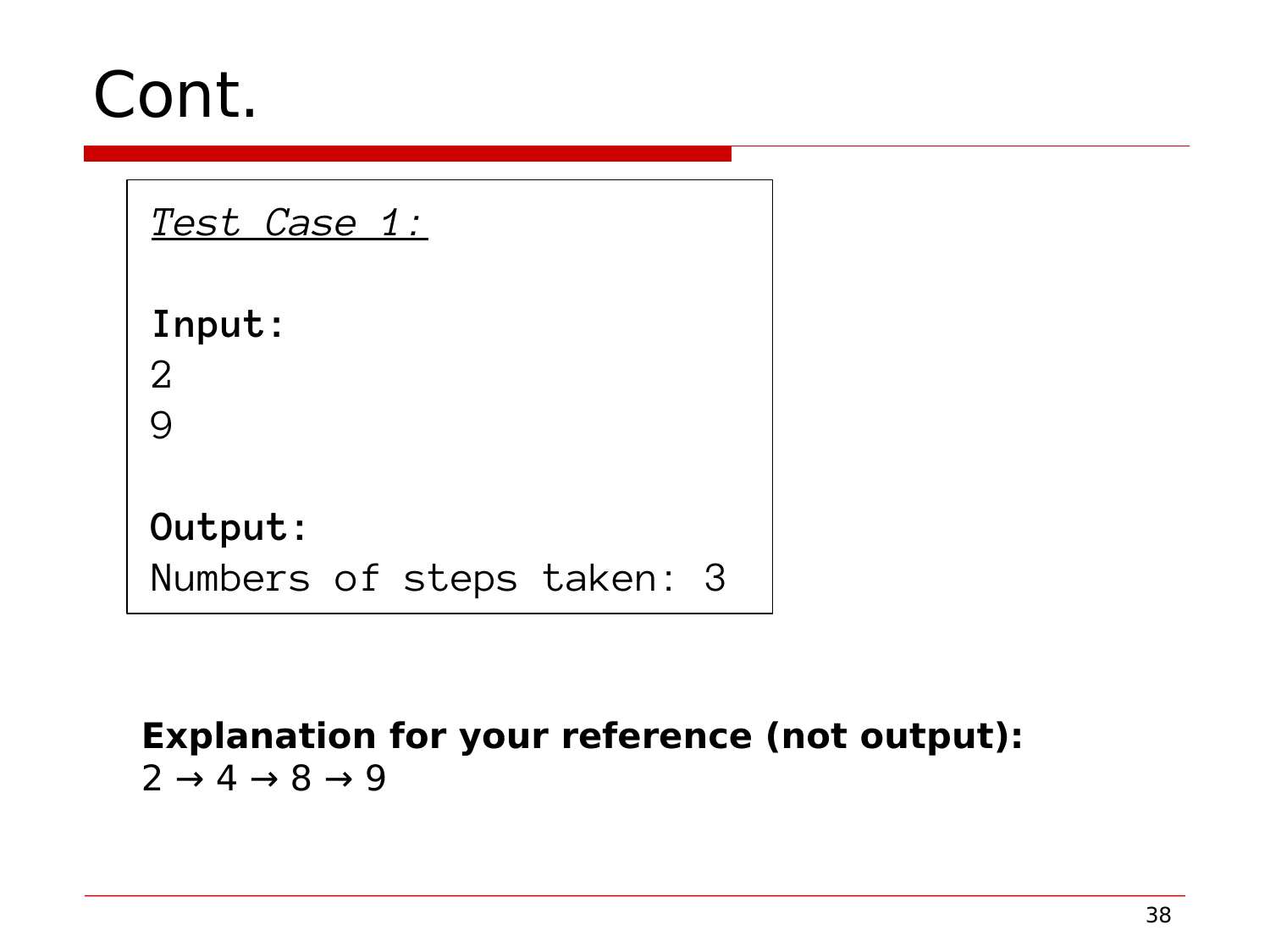

# Cont.
Test Case 1:

Input:
2
9

Output:
Numbers of steps taken: 3
Explanation for your reference (not output):
2 → 4 → 8 → 9
38